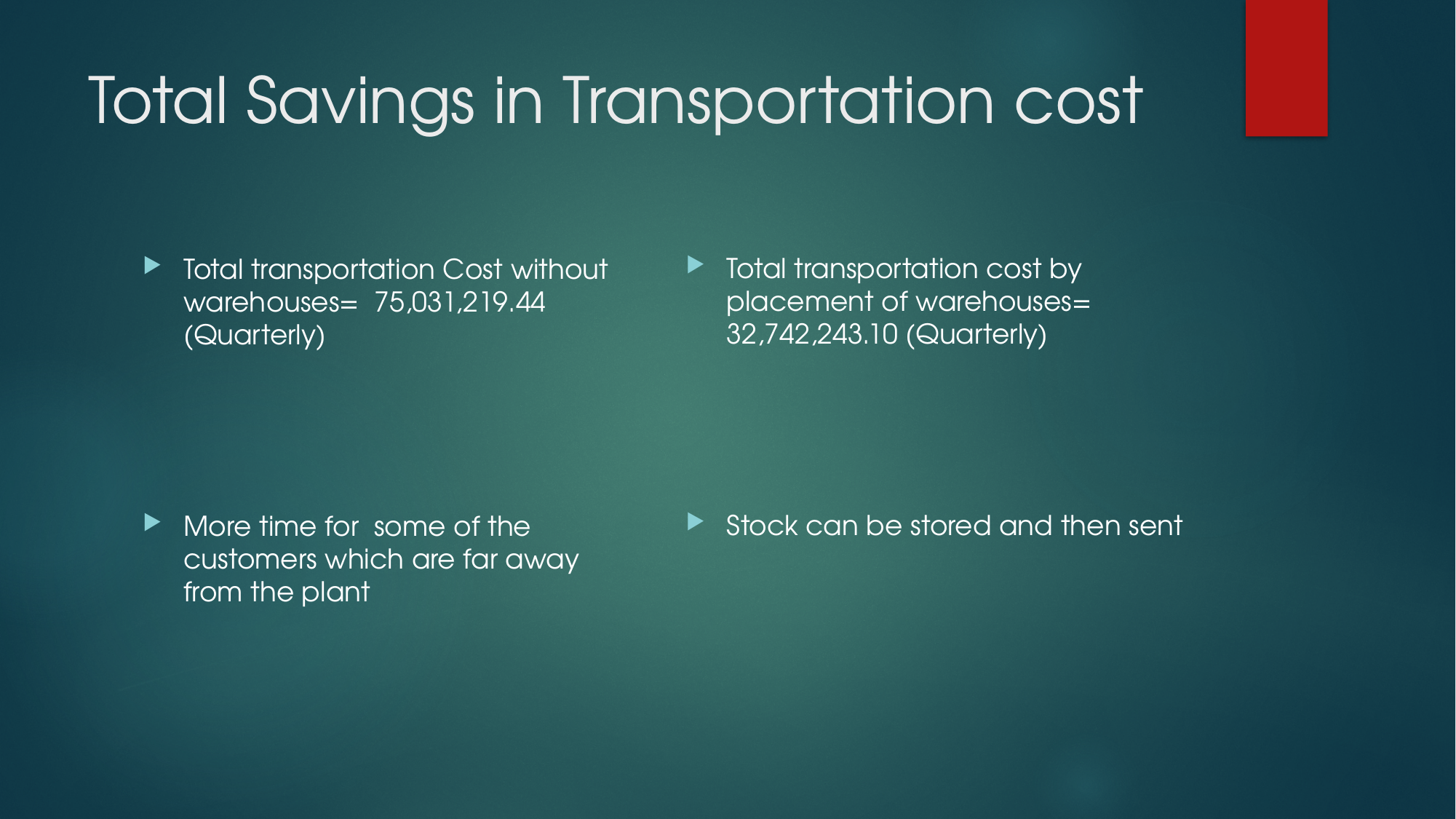

# Total Savings in Transportation cost
Total transportation cost by placement of warehouses= 32,742,243.10 (Quarterly)

Stock can be stored and then sent
Total transportation Cost without warehouses=  75,031,219.44 (Quarterly)

More time for  some of the customers which are far away from the plant